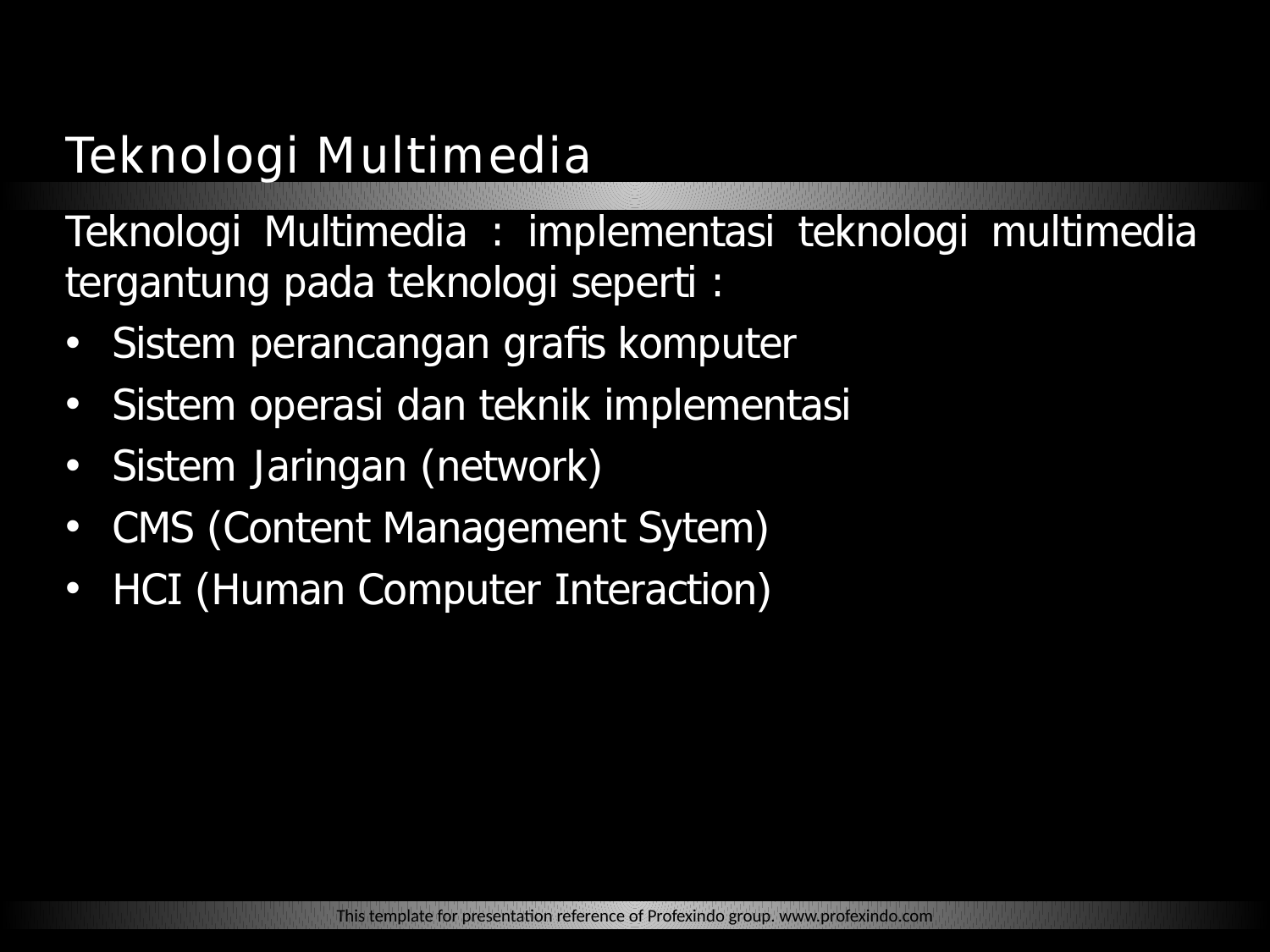

Teknologi Multimedia

Teknologi Multimedia : implementasi teknologi multimedia tergantung pada teknologi seperti :
Sistem perancangan grafis komputer
Sistem operasi dan teknik implementasi
Sistem Jaringan (network)
CMS (Content Management Sytem)
HCI (Human Computer Interaction)